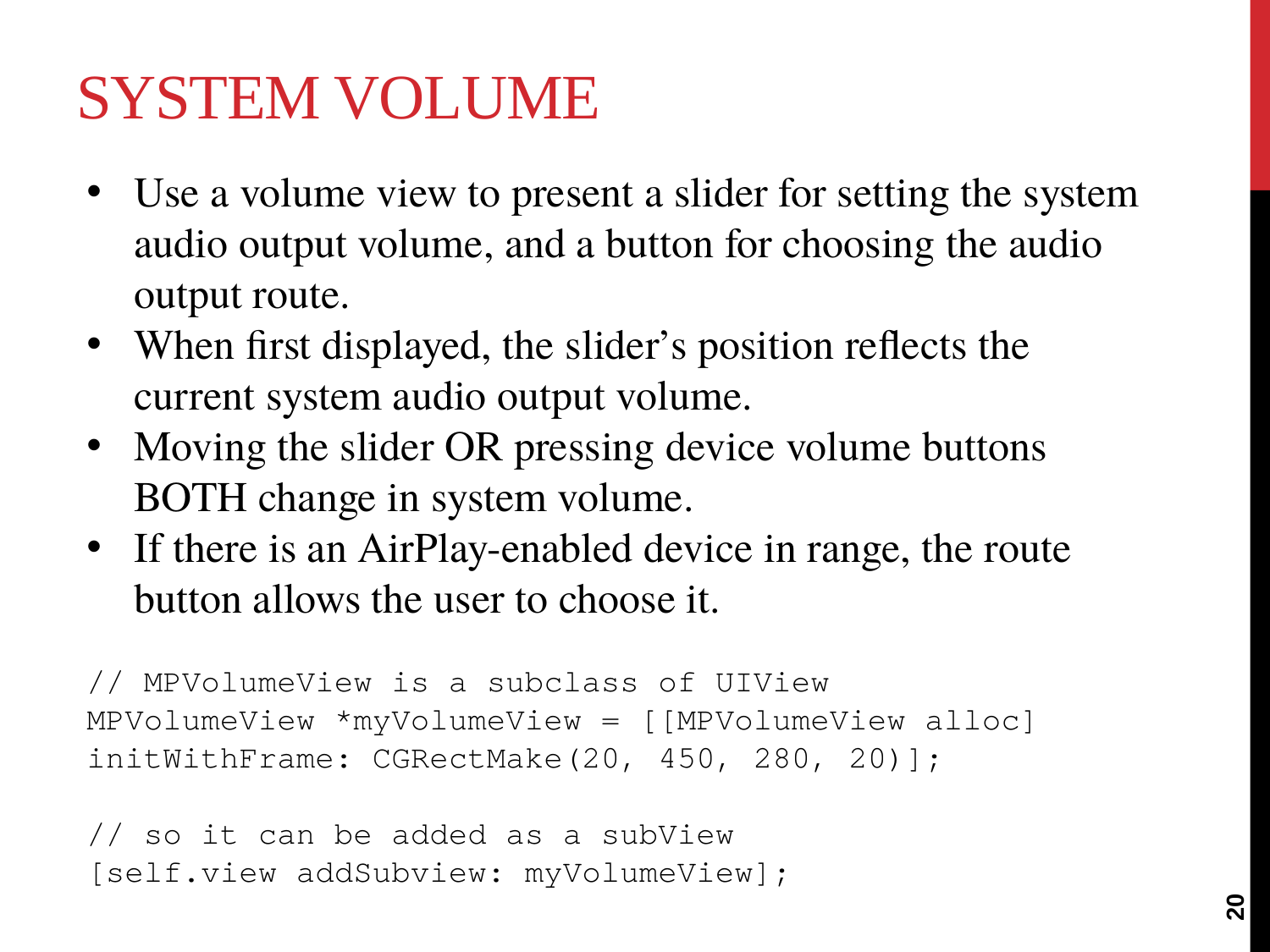

# System Volume
Use a volume view to present a slider for setting the system audio output volume, and a button for choosing the audio output route.
When first displayed, the slider’s position reflects the current system audio output volume.
Moving the slider OR pressing device volume buttons BOTH change in system volume.
If there is an AirPlay-enabled device in range, the route button allows the user to choose it.

// MPVolumeView is a subclass of UIView
MPVolumeView *myVolumeView = [[MPVolumeView alloc] initWithFrame: CGRectMake(20, 450, 280, 20)];

// so it can be added as a subView
[self.view addSubview: myVolumeView];
20